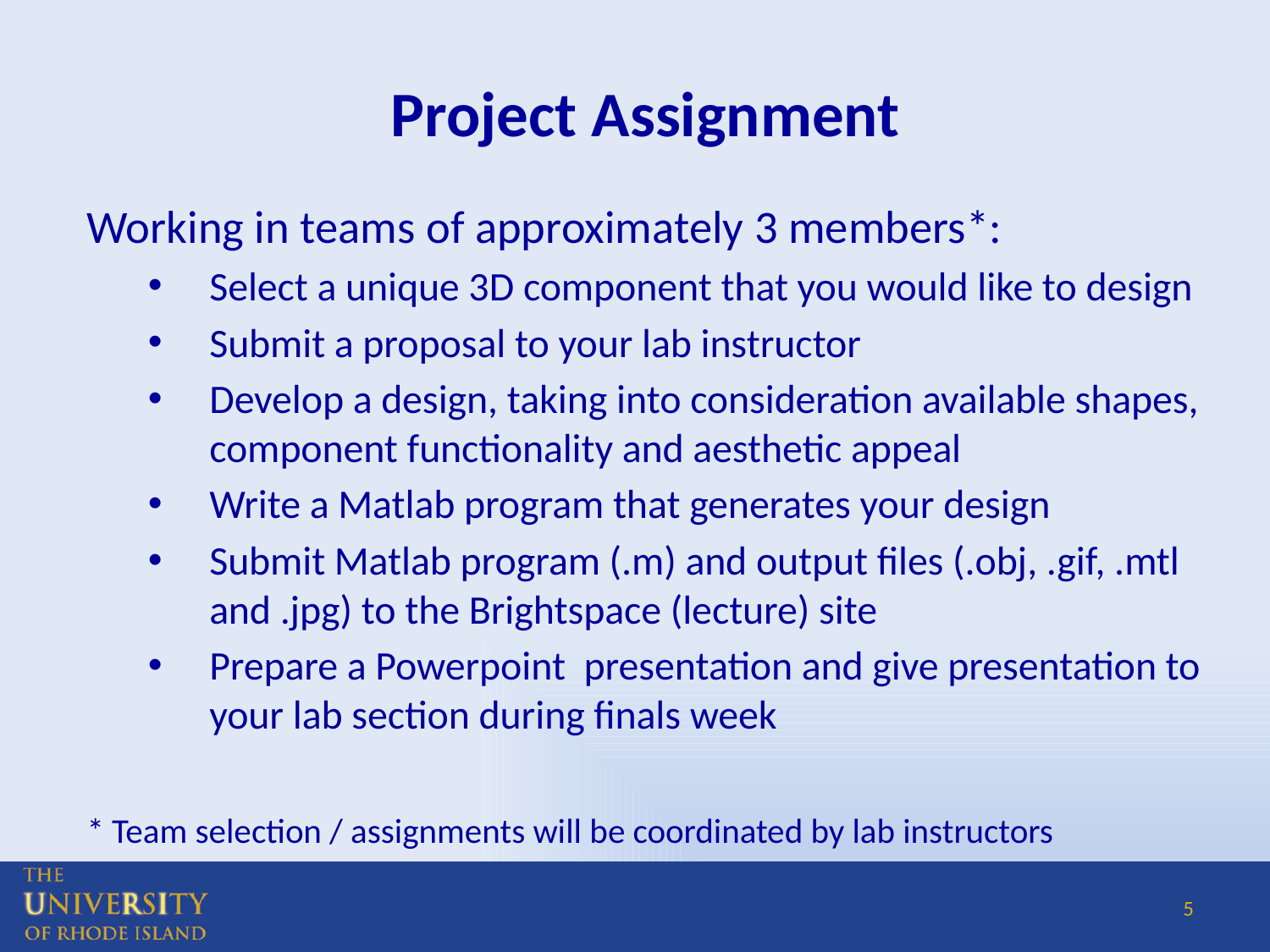

# Project Assignment
Working in teams of approximately 3 members*:
Select a unique 3D component that you would like to design
Submit a proposal to your lab instructor
Develop a design, taking into consideration available shapes, component functionality and aesthetic appeal
Write a Matlab program that generates your design
Submit Matlab program (.m) and output files (.obj, .gif, .mtl and .jpg) to the Brightspace (lecture) site
Prepare a Powerpoint  presentation and give presentation to your lab section during finals week

* Team selection / assignments will be coordinated by lab instructors